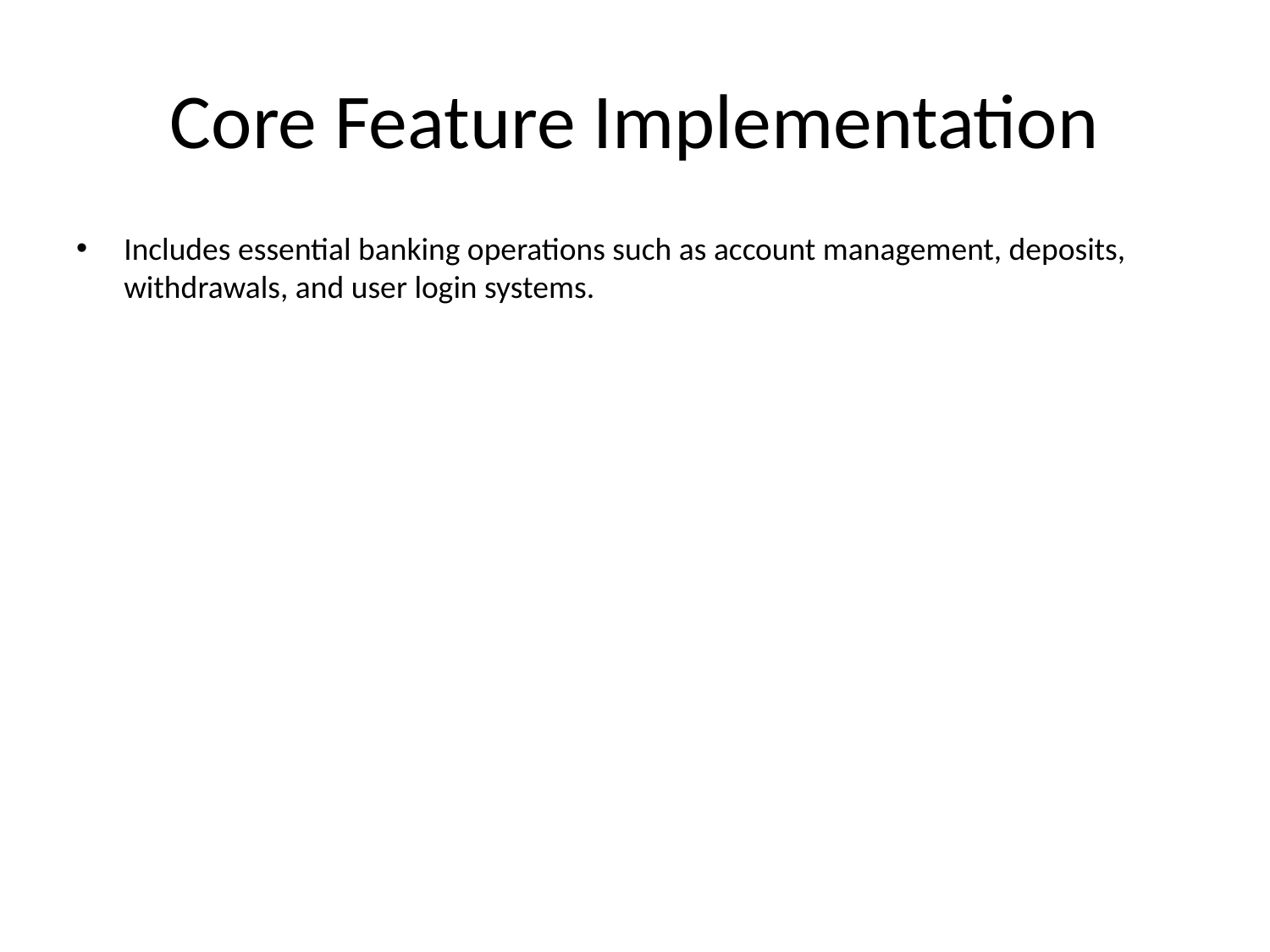

# Core Feature Implementation
Includes essential banking operations such as account management, deposits, withdrawals, and user login systems.